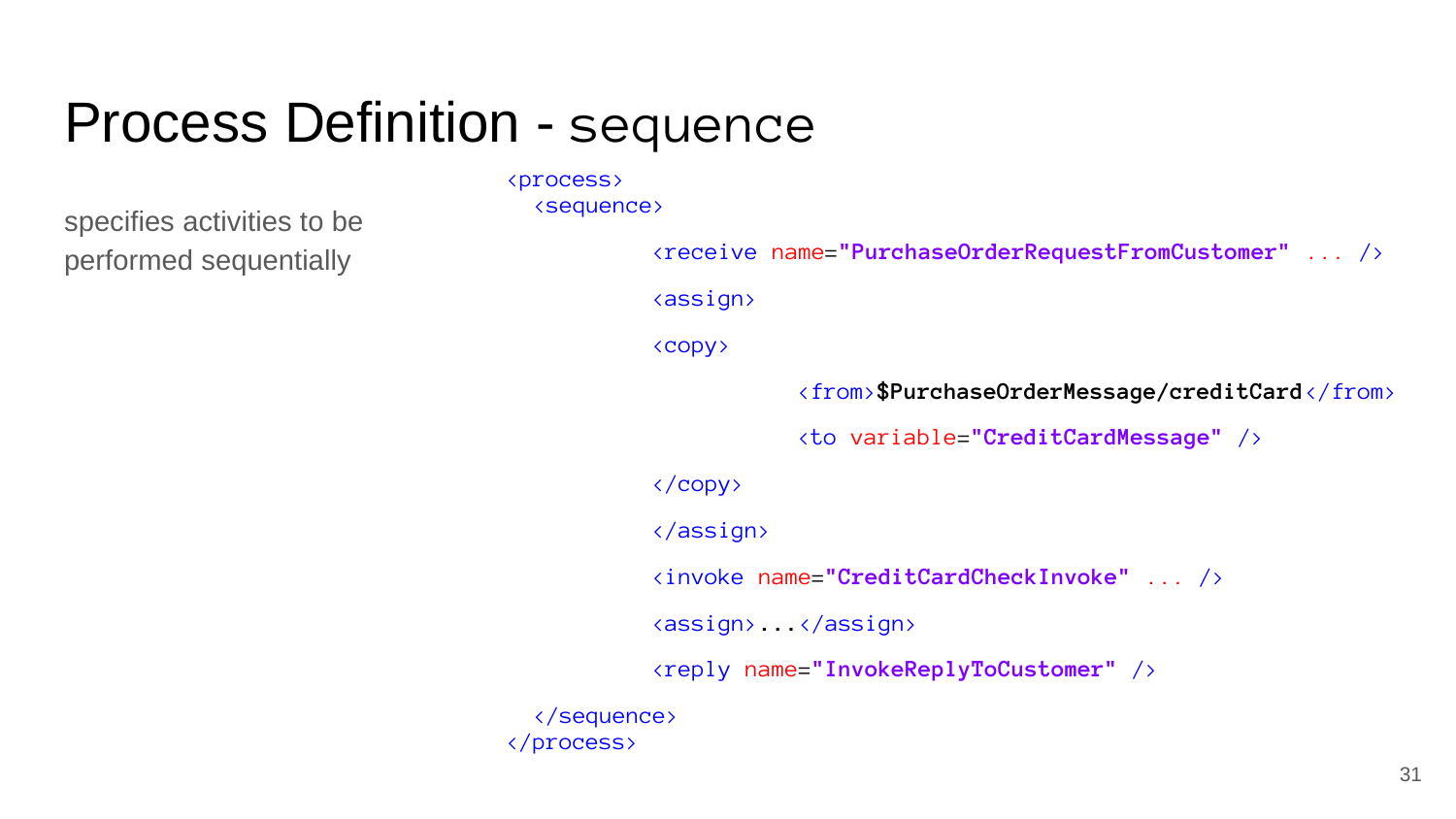

# Process Definition - sequence
<process>
  <sequence>
	<receive name="PurchaseOrderRequestFromCustomer" ... />
	<assign>
      	<copy>
           	<from>$PurchaseOrderMessage/creditCard</from>
           	<to variable="CreditCardMessage" />
      	</copy>
	</assign>
 	<invoke name="CreditCardCheckInvoke" ... />
	<assign>...</assign>
	<reply name="InvokeReplyToCustomer" />
  </sequence>
</process>
specifies activities to be performed sequentially
31